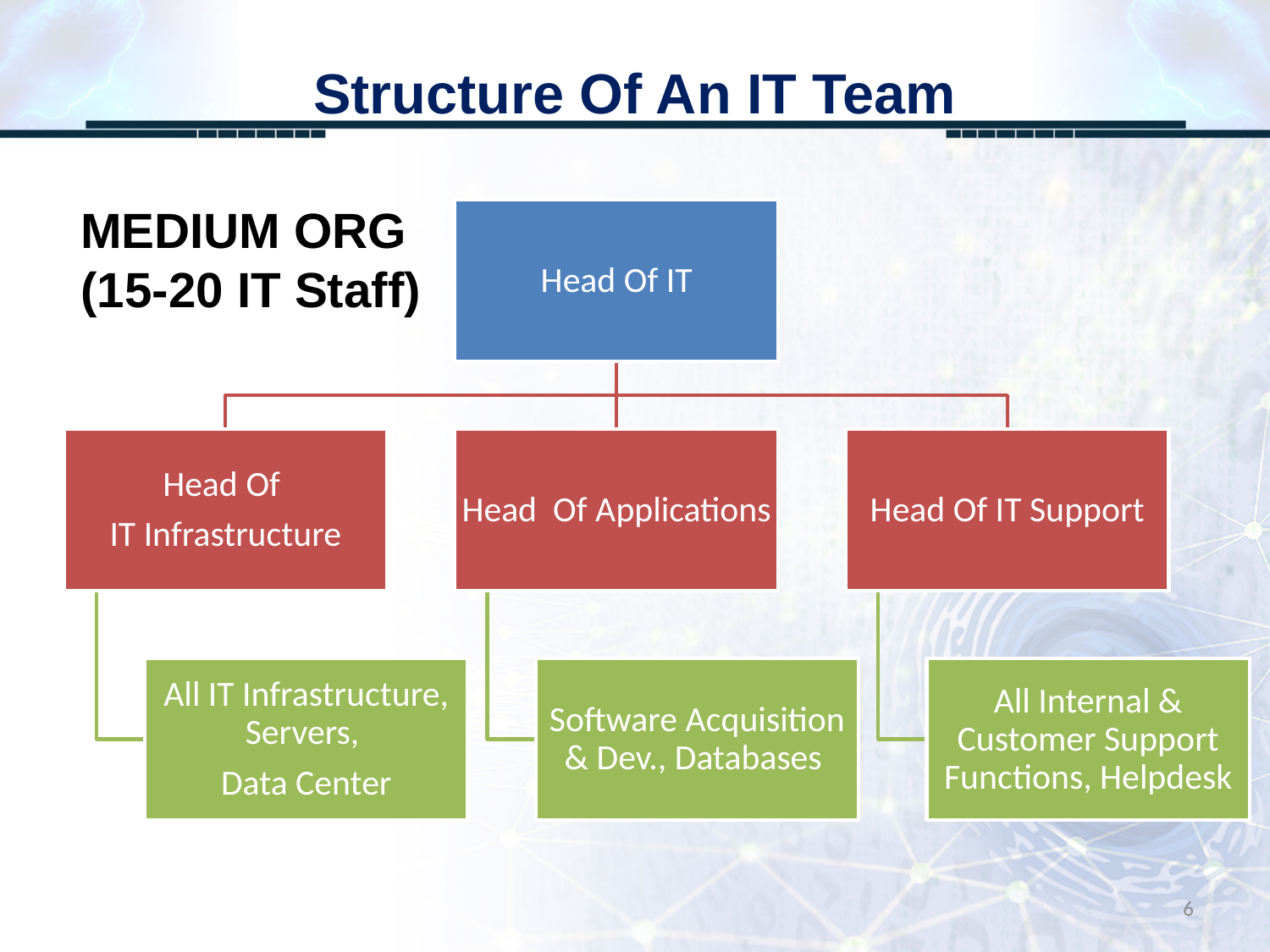

# Structure Of An IT Team
MEDIUM ORG
(15-20 IT Staff)
Head Of IT
Head Of
IT Infrastructure
All IT Infrastructure, Servers,
Data Center
Head  Of Applications
Software Acquisition & Dev., Databases
Head Of IT Support
All Internal & Customer Support Functions, Helpdesk
6